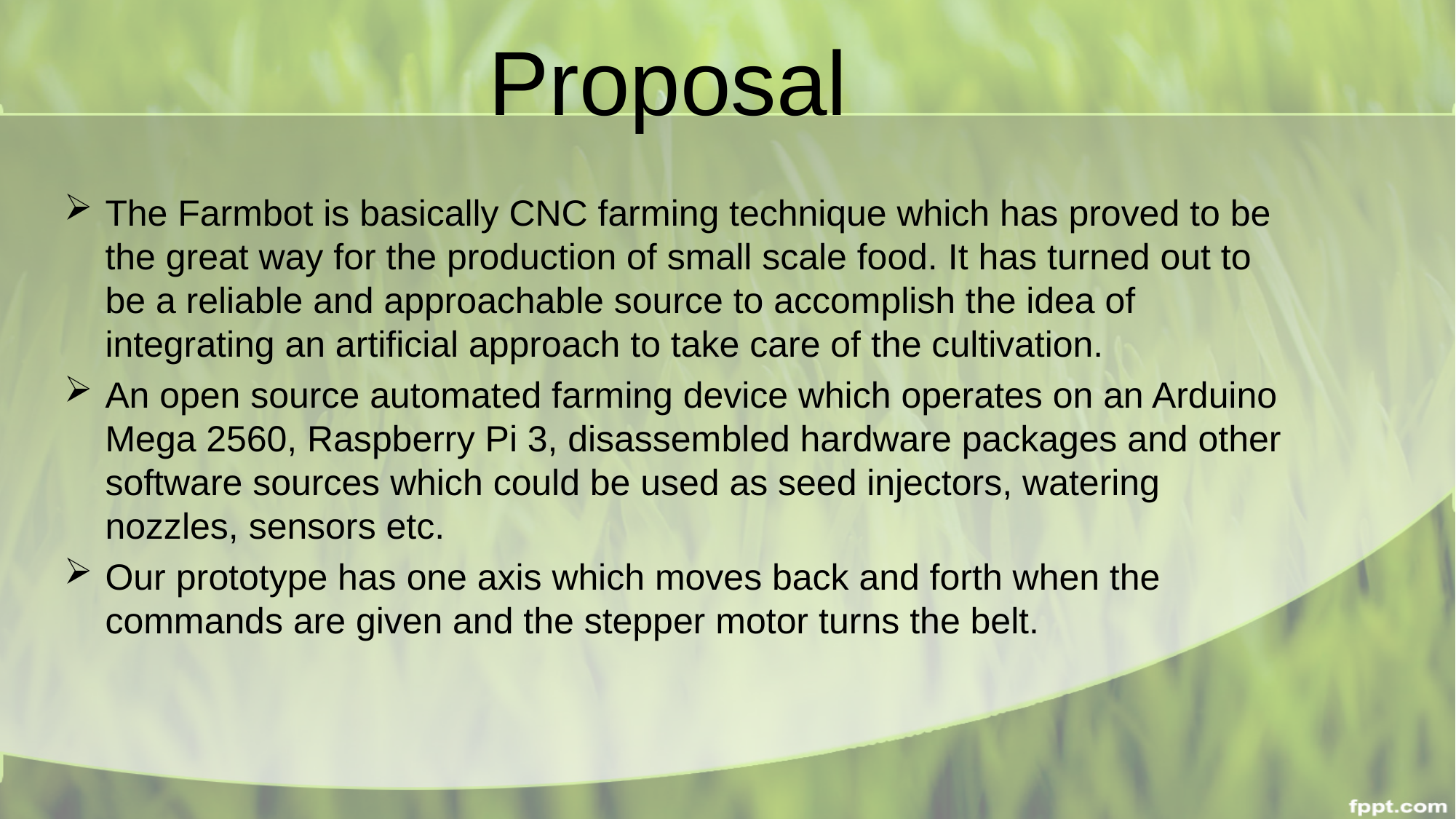

# Proposal
The Farmbot is basically CNC farming technique which has proved to be the great way for the production of small scale food. It has turned out to be a reliable and approachable source to accomplish the idea of integrating an artificial approach to take care of the cultivation.
An open source automated farming device which operates on an Arduino Mega 2560, Raspberry Pi 3, disassembled hardware packages and other software sources which could be used as seed injectors, watering nozzles, sensors etc.
Our prototype has one axis which moves back and forth when the commands are given and the stepper motor turns the belt.